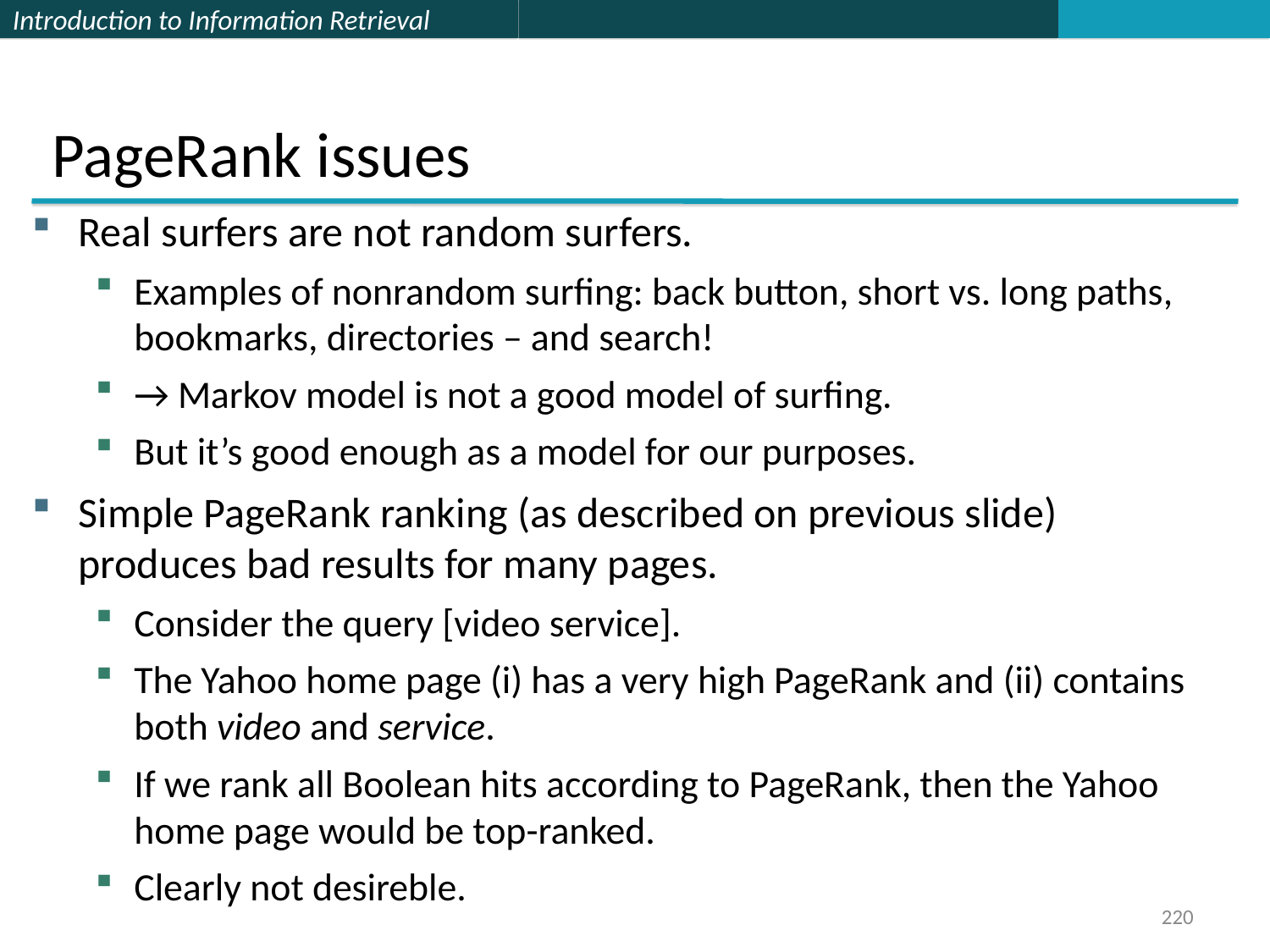

PageRank issues
Real surfers are not random surfers.
Examples of nonrandom surfing: back button, short vs. long paths, bookmarks, directories – and search!
→ Markov model is not a good model of surfing.
But it’s good enough as a model for our purposes.
Simple PageRank ranking (as described on previous slide) produces bad results for many pages.
Consider the query [video service].
The Yahoo home page (i) has a very high PageRank and (ii) contains both video and service.
If we rank all Boolean hits according to PageRank, then the Yahoo home page would be top-ranked.
Clearly not desireble.

220